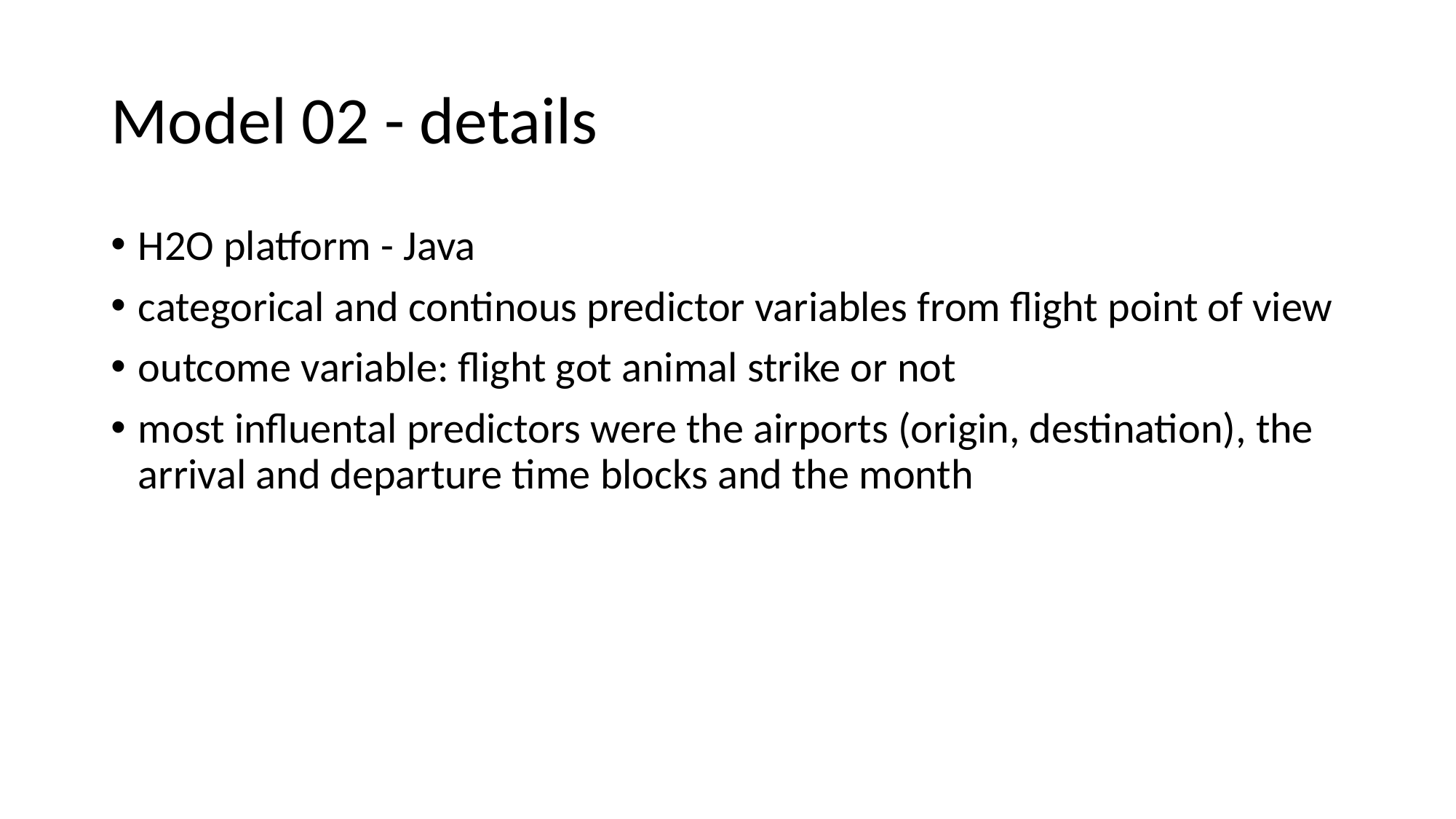

# Model 02 - details
H2O platform - Java
categorical and continous predictor variables from flight point of view
outcome variable: flight got animal strike or not
most influental predictors were the airports (origin, destination), the arrival and departure time blocks and the month